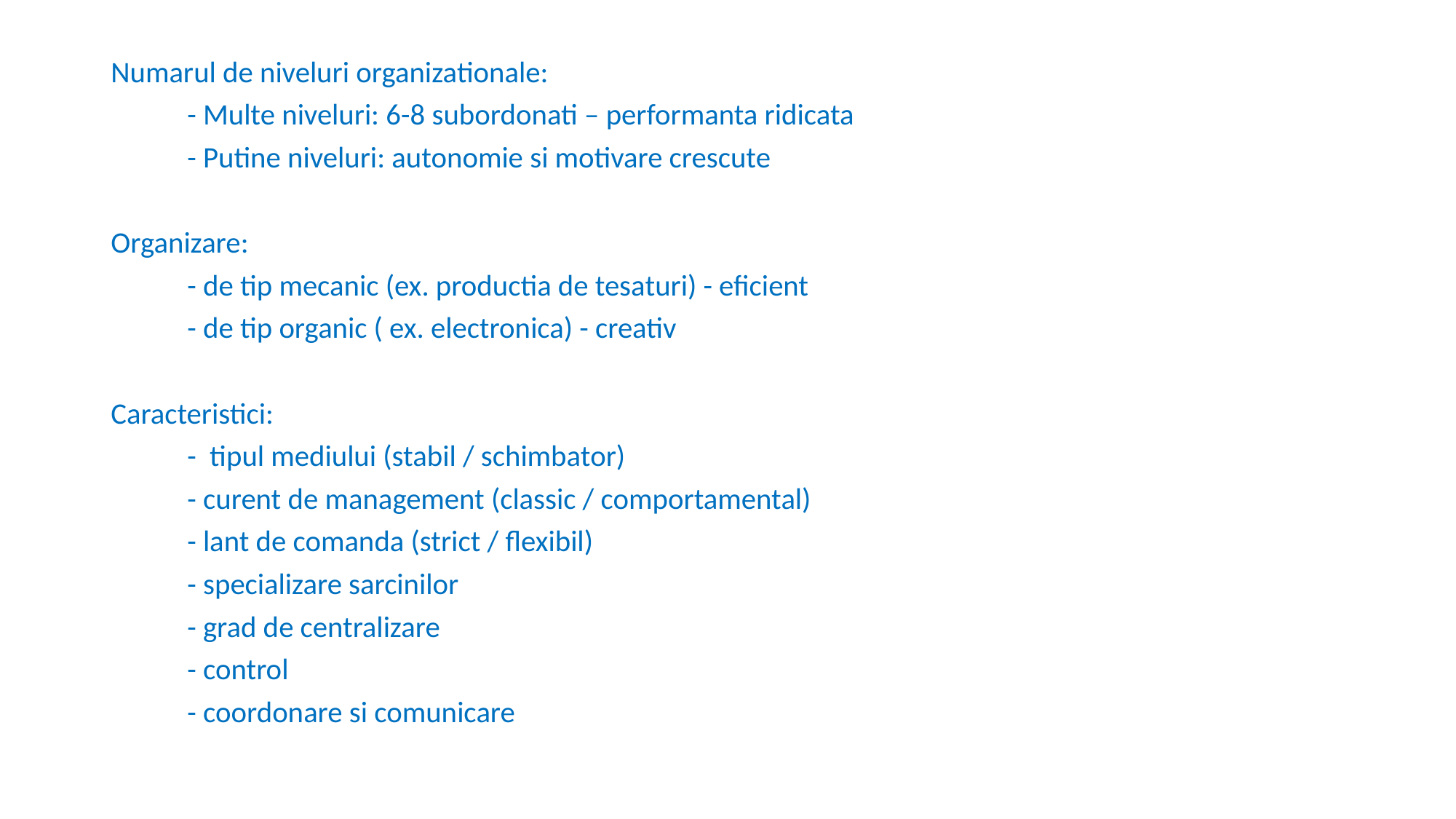

Numarul de niveluri organizationale:
	- Multe niveluri: 6-8 subordonati – performanta ridicata
	- Putine niveluri: autonomie si motivare crescute

Organizare:
	- de tip mecanic (ex. productia de tesaturi) - eficient
	- de tip organic ( ex. electronica) - creativ

Caracteristici:
	-  tipul mediului (stabil / schimbator)
	- curent de management (classic / comportamental)
	- lant de comanda (strict / flexibil)
	- specializare sarcinilor
	- grad de centralizare
	- control
	- coordonare si comunicare